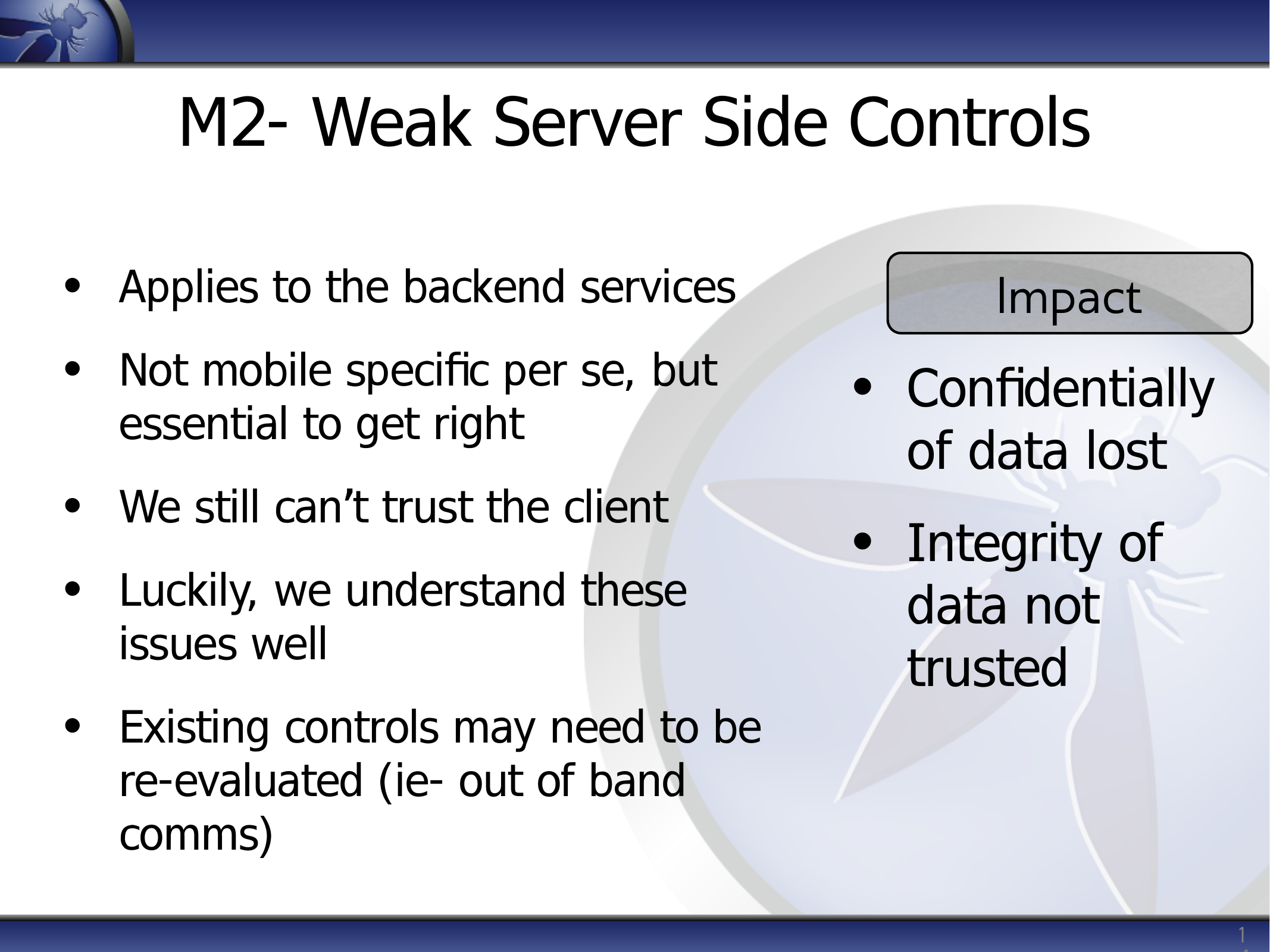

# M2- Weak Server Side Controls
Applies to the backend services
Not mobile specific per se, but essential to get right
We still can’t trust the client
Luckily, we understand these issues well
Existing controls may need to be re-evaluated (ie- out of band comms)

Impact
Confidentially of data lost
Integrity of data not trusted

14